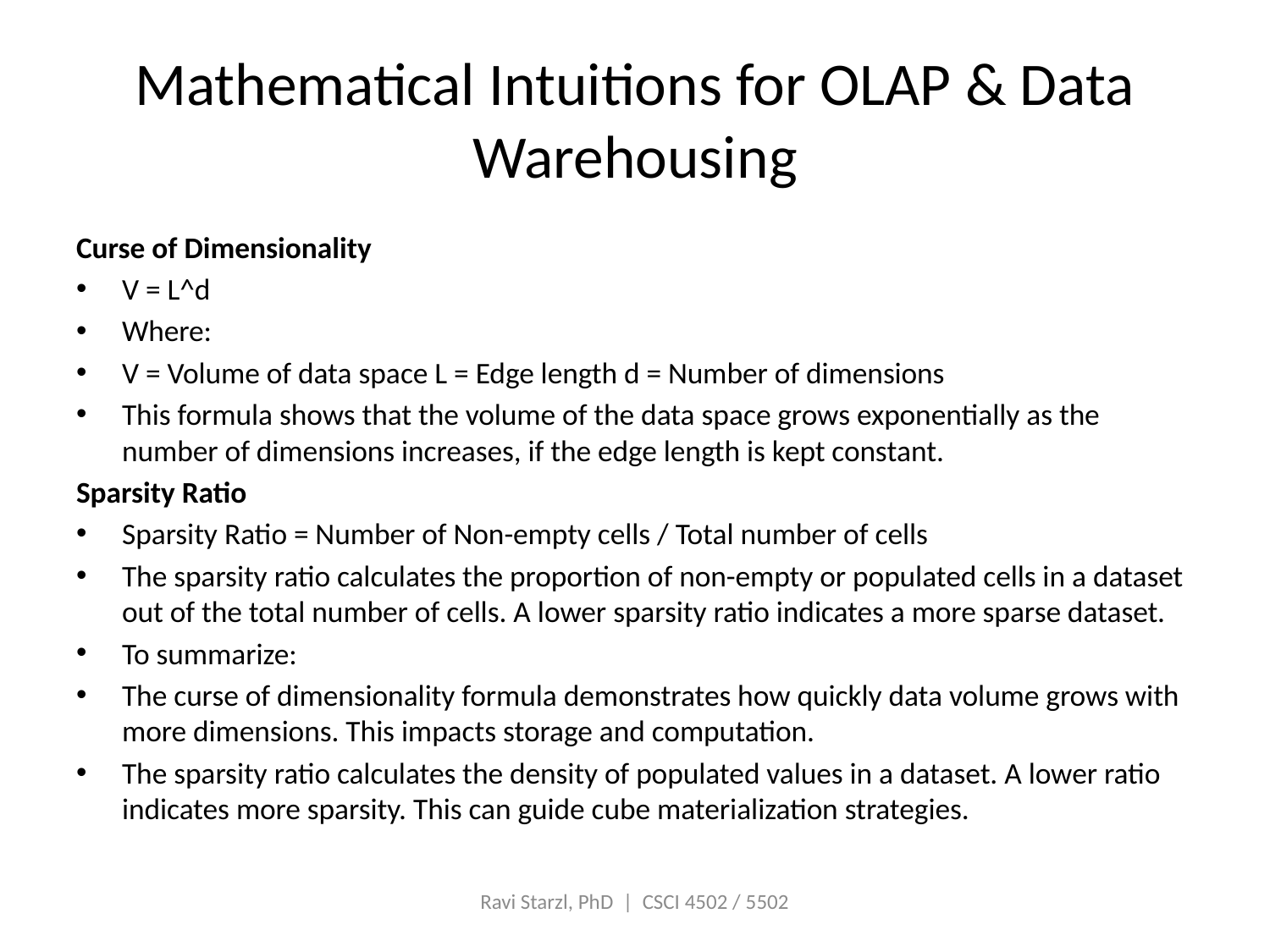

# Mathematical Intuitions for OLAP & Data Warehousing
Curse of Dimensionality
V = L^d
Where:
V = Volume of data space L = Edge length d = Number of dimensions
This formula shows that the volume of the data space grows exponentially as the number of dimensions increases, if the edge length is kept constant.
Sparsity Ratio
Sparsity Ratio = Number of Non-empty cells / Total number of cells
The sparsity ratio calculates the proportion of non-empty or populated cells in a dataset out of the total number of cells. A lower sparsity ratio indicates a more sparse dataset.
To summarize:
The curse of dimensionality formula demonstrates how quickly data volume grows with more dimensions. This impacts storage and computation.
The sparsity ratio calculates the density of populated values in a dataset. A lower ratio indicates more sparsity. This can guide cube materialization strategies.

Ravi Starzl, PhD  |  CSCI 4502 / 5502